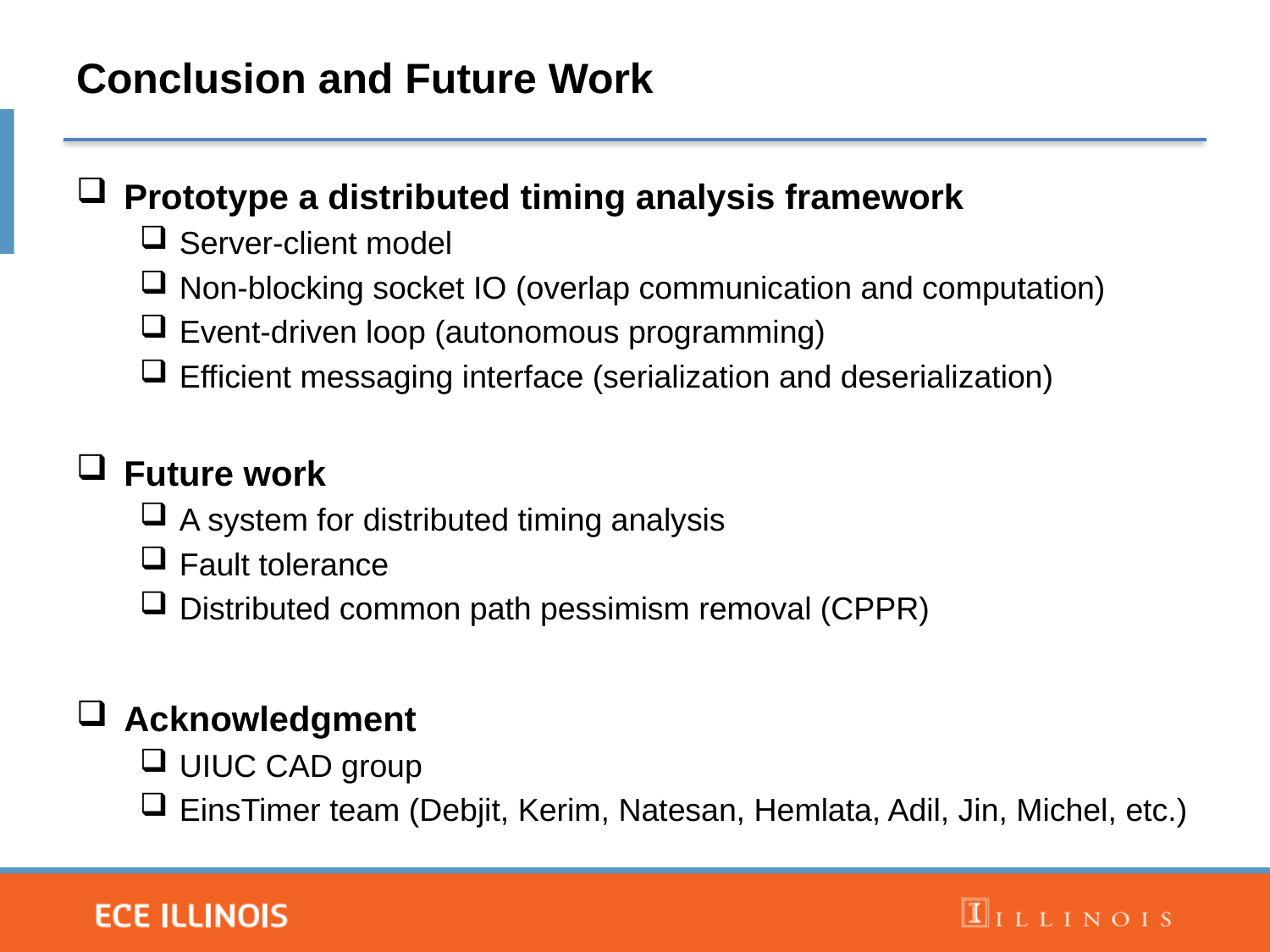

# Conclusion and Future Work
Prototype a distributed timing analysis framework
Server-client model
Non-blocking socket IO (overlap communication and computation)
Event-driven loop (autonomous programming)
Efficient messaging interface (serialization and deserialization)

Future work
A system for distributed timing analysis
Fault tolerance
Distributed common path pessimism removal (CPPR)

Acknowledgment
UIUC CAD group
EinsTimer team (Debjit, Kerim, Natesan, Hemlata, Adil, Jin, Michel, etc.)